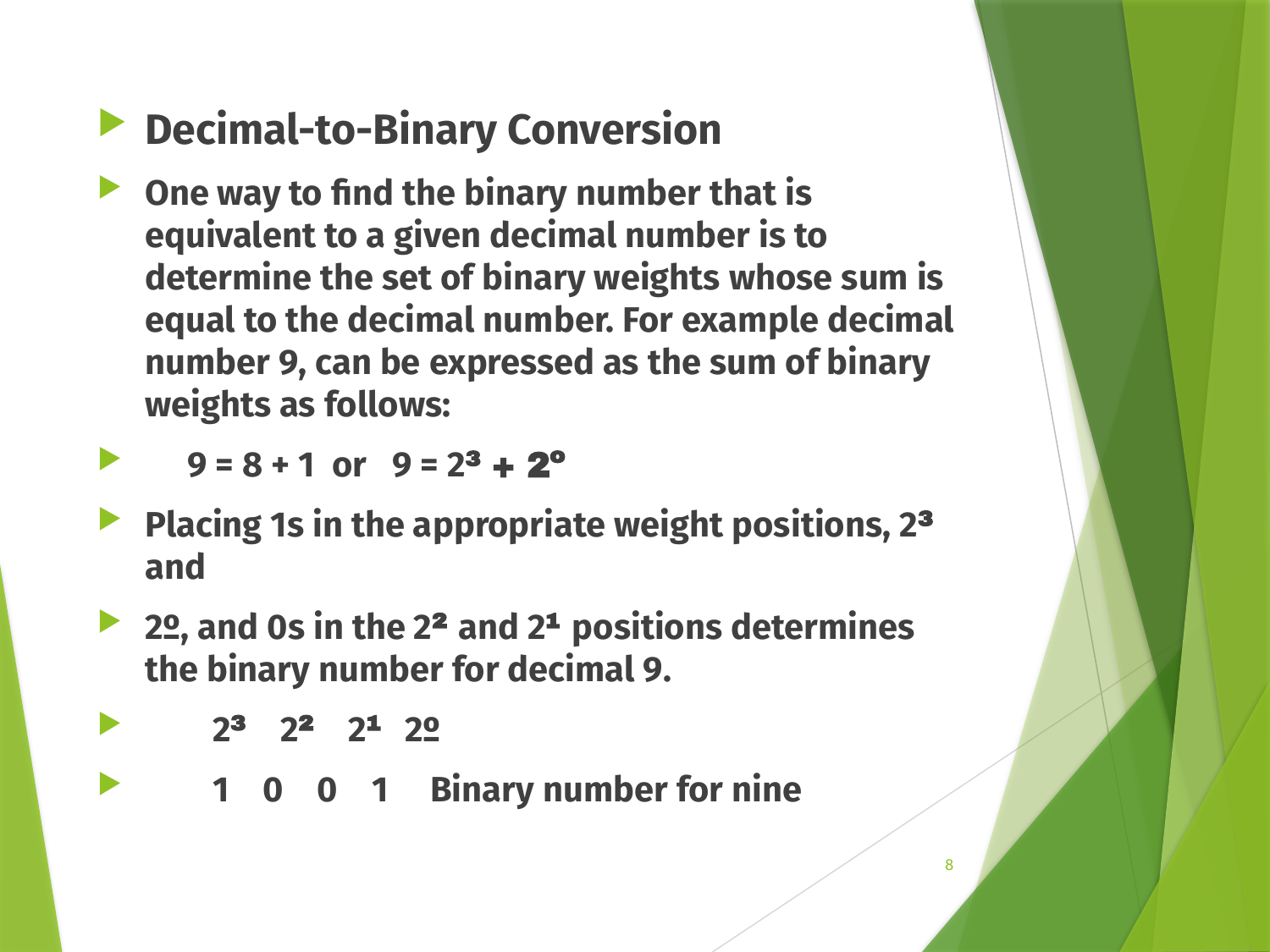

Decimal-to-Binary Conversion
One way to find the binary number that is equivalent to a given decimal number is to determine the set of binary weights whose sum is equal to the decimal number. For example decimal number 9, can be expressed as the sum of binary weights as follows:
     9 = 8 + 1  or   9 = 2³ + 2º
Placing 1s in the appropriate weight positions, 2³ and
2º, and 0s in the 2² and 2¹ positions determines the binary number for decimal 9.
        2³   2²   2¹  2º
        1    0    0    1     Binary number for nine
8